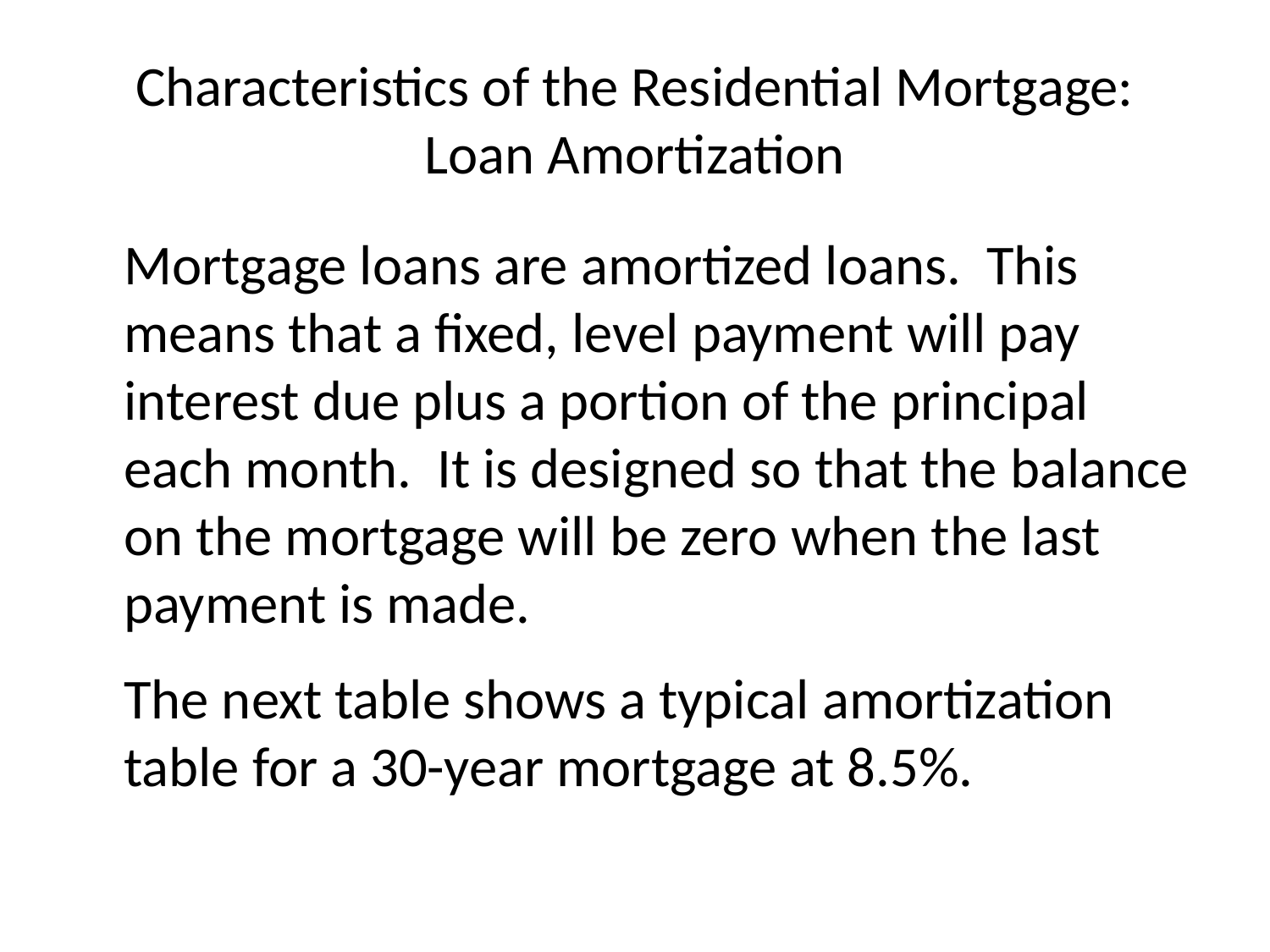

# Characteristics of the Residential Mortgage: Loan Amortization
	Mortgage loans are amortized loans.  This means that a fixed, level payment will pay interest due plus a portion of the principal each month.  It is designed so that the balance on the mortgage will be zero when the last payment is made.
	The next table shows a typical amortization table for a 30-year mortgage at 8.5%.